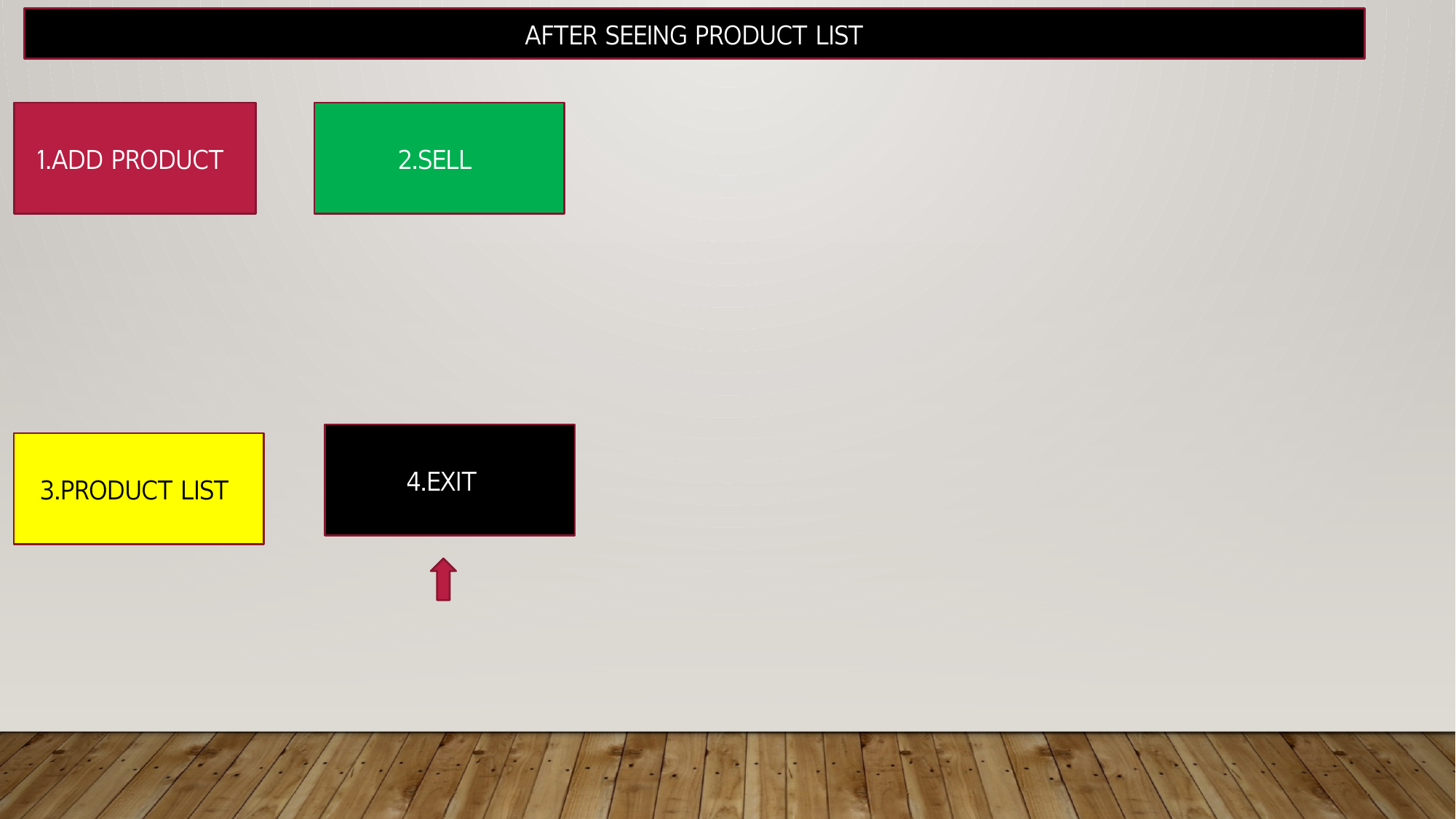

AFTER SEEING PRODUCT LIST
1.ADD PRODUCT
2.SELL
4.EXIT
3.PRODUCT LIST